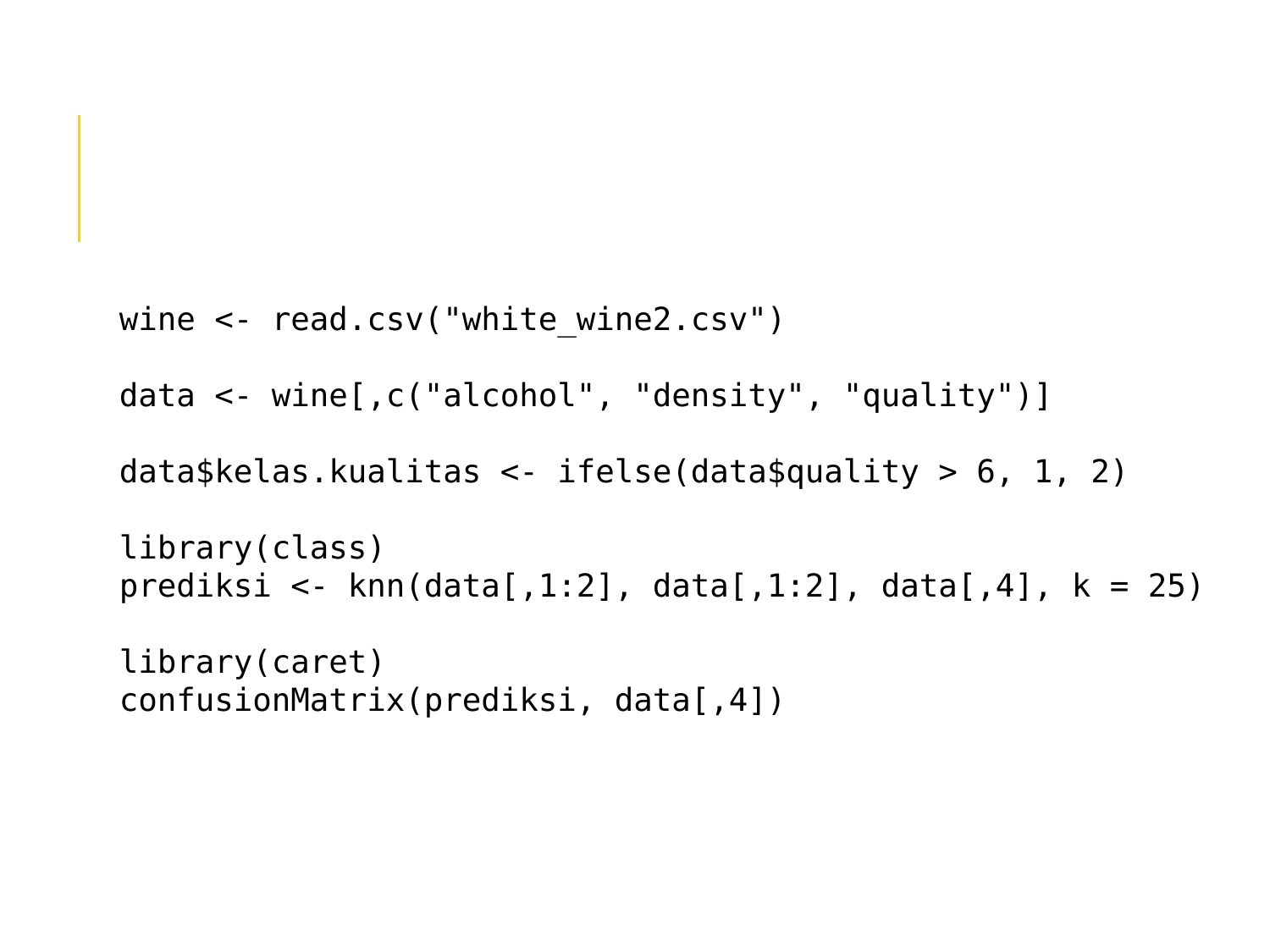

#
wine <- read.csv("white_wine2.csv")

data <- wine[,c("alcohol", "density", "quality")]

data$kelas.kualitas <- ifelse(data$quality > 6, 1, 2)

library(class)
prediksi <- knn(data[,1:2], data[,1:2], data[,4], k = 25)

library(caret)
confusionMatrix(prediksi, data[,4])